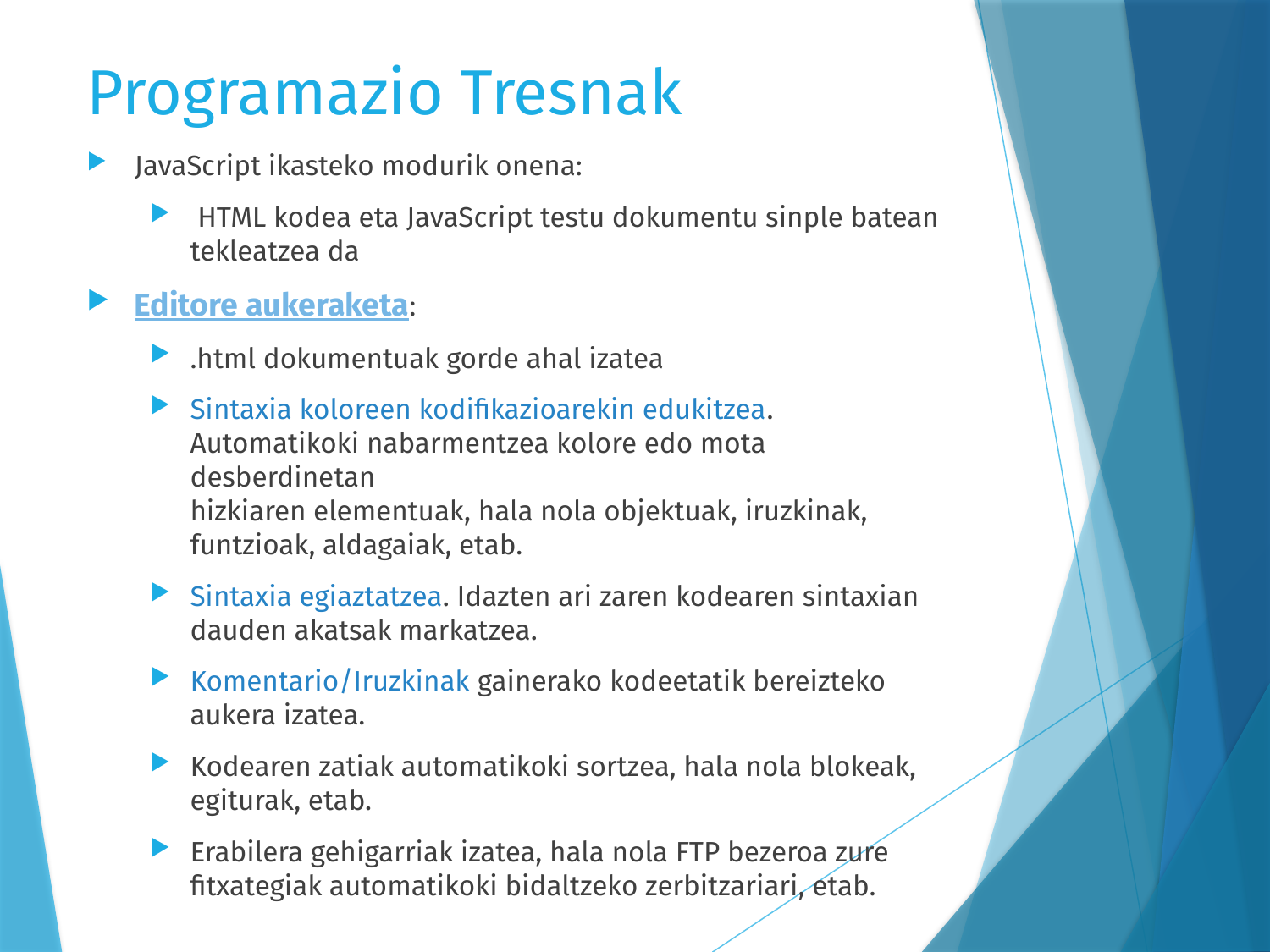

# Programazio Tresnak
JavaScript ikasteko modurik onena:
 HTML kodea eta JavaScript testu dokumentu sinple batean tekleatzea da
Editore aukeraketa:
.html dokumentuak gorde ahal izatea
Sintaxia koloreen kodifikazioarekin edukitzea. Automatikoki nabarmentzea kolore edo mota desberdinetan
hizkiaren elementuak, hala nola objektuak, iruzkinak, funtzioak, aldagaiak, etab.
Sintaxia egiaztatzea. Idazten ari zaren kodearen sintaxian dauden akatsak markatzea.
Komentario/Iruzkinak gainerako kodeetatik bereizteko aukera izatea.
Kodearen zatiak automatikoki sortzea, hala nola blokeak, egiturak, etab.
Erabilera gehigarriak izatea, hala nola FTP bezeroa zure fitxategiak automatikoki bidaltzeko zerbitzariari, etab.